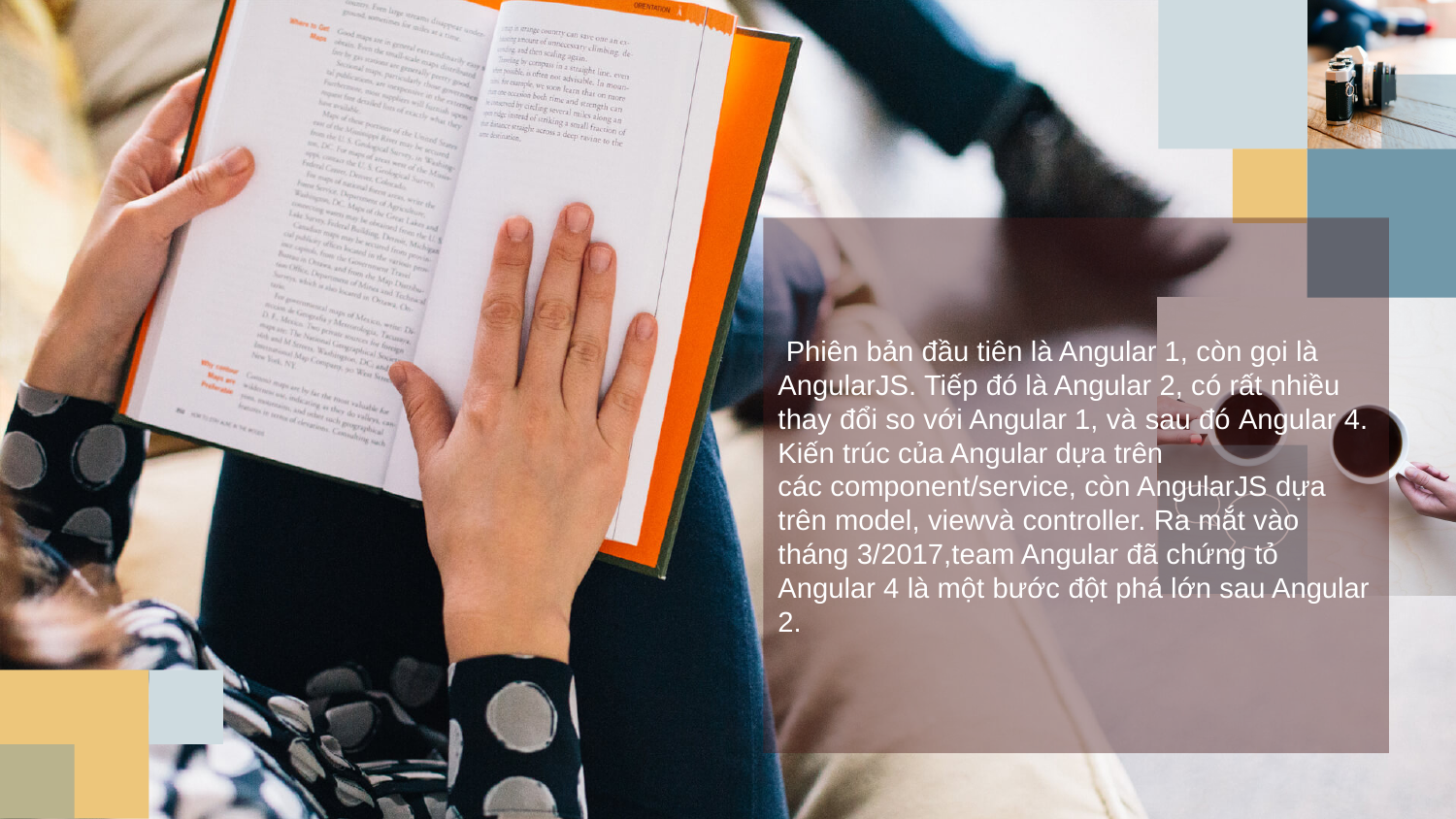

Phiên bản đầu tiên là Angular 1, còn gọi là AngularJS. Tiếp đó là Angular 2, có rất nhiều thay đổi so với Angular 1, và sau đó Angular 4.
Kiến trúc của Angular dựa trên các component/service, còn AngularJS dựa trên model, viewvà controller. Ra mắt vào tháng 3/2017,team Angular đã chứng tỏ Angular 4 là một bước đột phá lớn sau Angular 2.